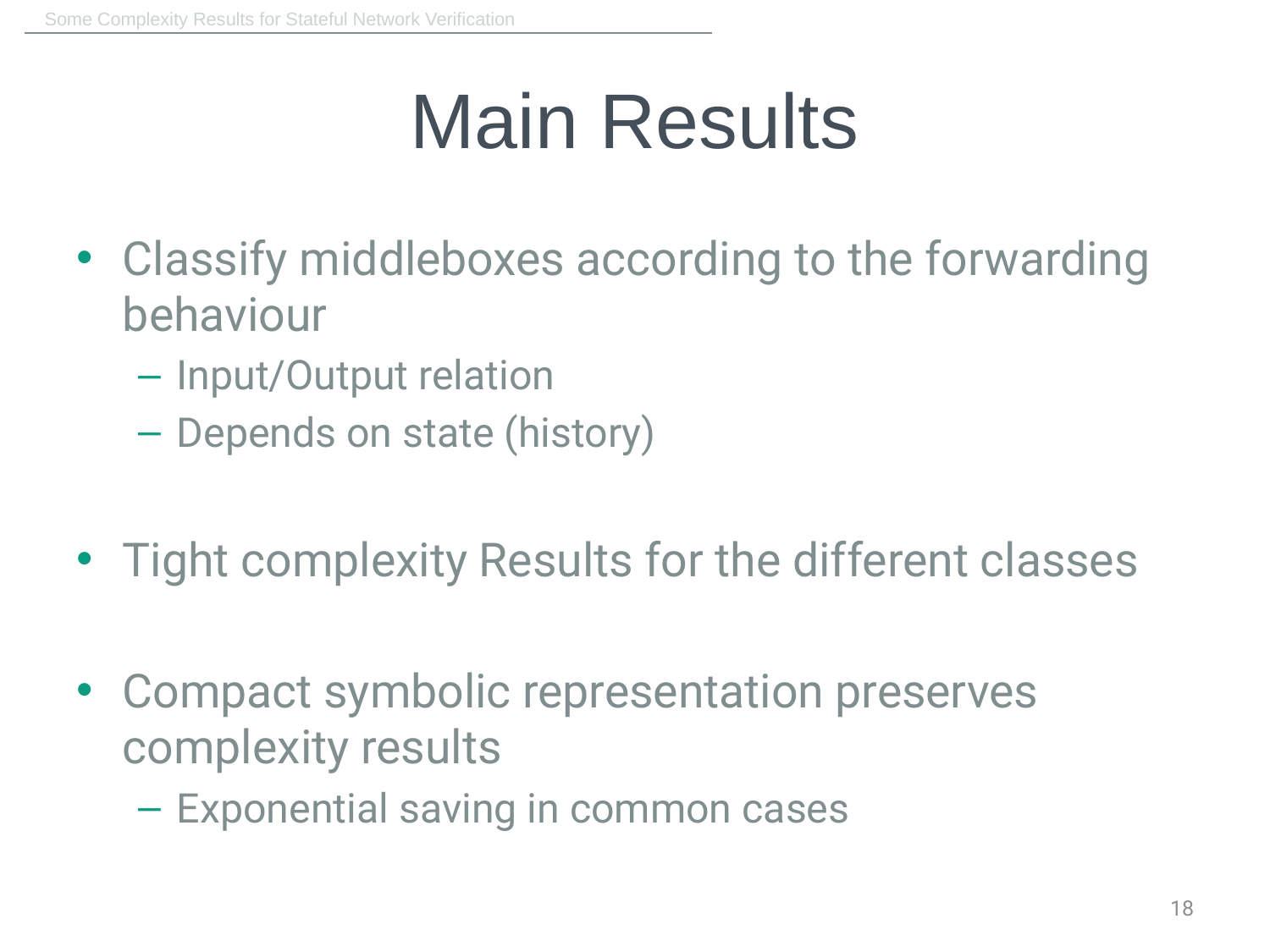

# Main Results
Classify middleboxes according to the forwarding behaviour
Input/Output relation
Depends on state (history)

Tight complexity Results for the different classes

Compact symbolic representation preserves complexity results
Exponential saving in common cases
18